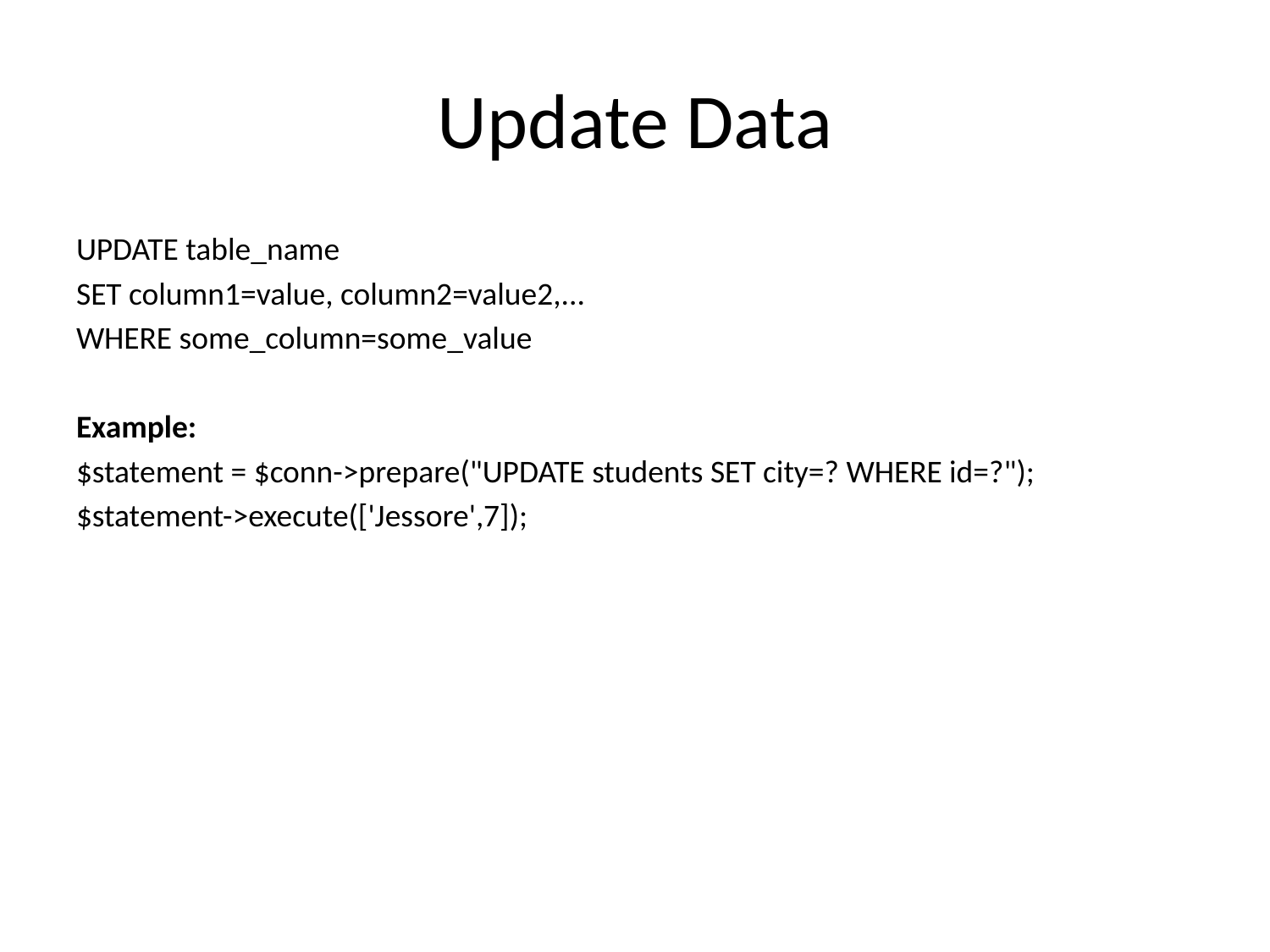

# Update Data
UPDATE table_name
SET column1=value, column2=value2,...
WHERE some_column=some_value

Example:
$statement = $conn->prepare("UPDATE students SET city=? WHERE id=?");
$statement->execute(['Jessore',7]);